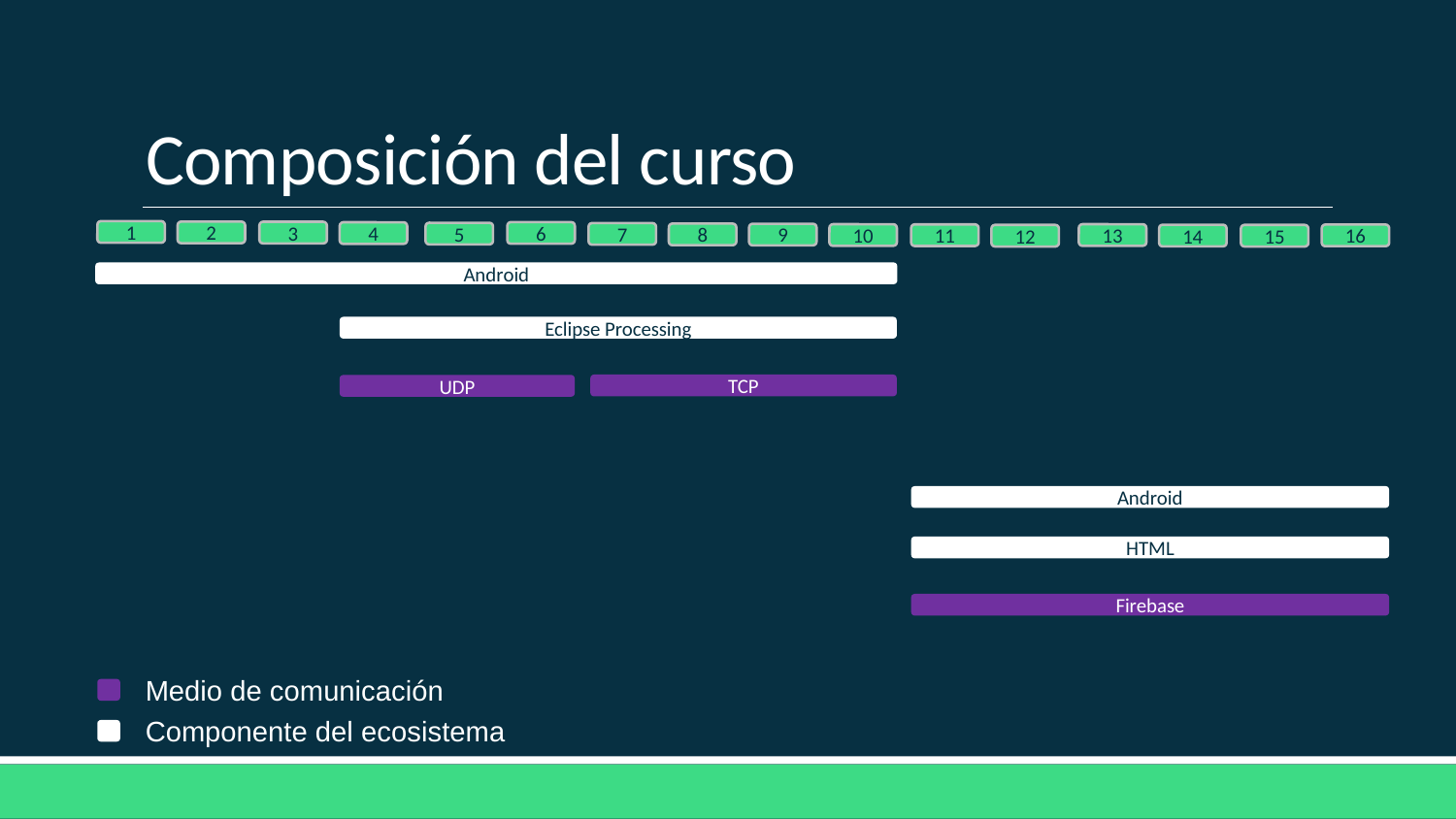

# Composición del curso
1
2
3
6
4
5
7
8
9
10
13
11
16
14
12
15
Android
Eclipse Processing
TCP
UDP
Android
HTML
Firebase
Medio de comunicación

Componente del ecosistema